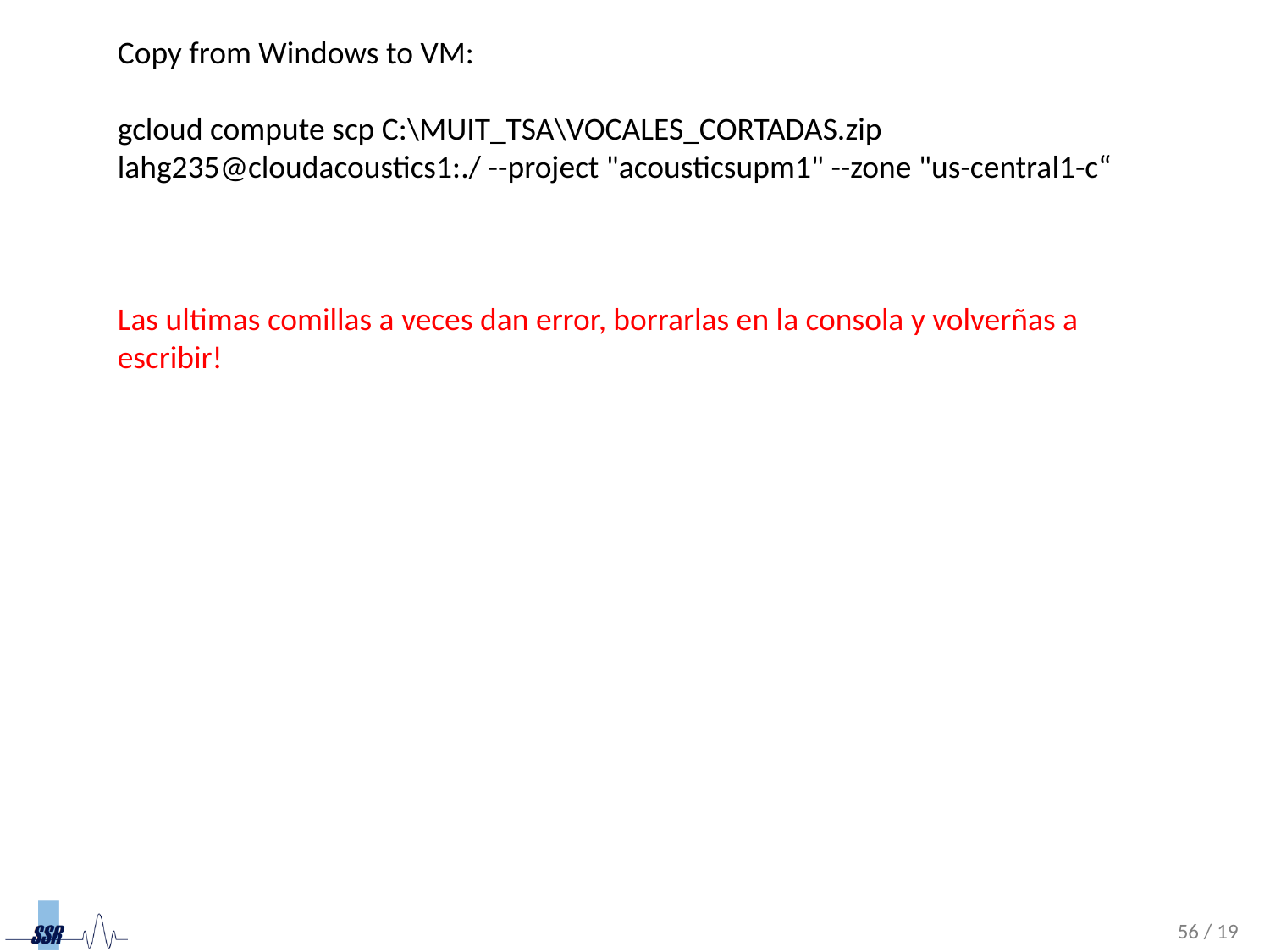

Copy from Windows to VM:

gcloud compute scp C:\MUIT_TSA\VOCALES_CORTADAS.zip lahg235@cloudacoustics1:./ --project "acousticsupm1" --zone "us-central1-c“

Las ultimas comillas a veces dan error, borrarlas en la consola y volverñas a escribir!